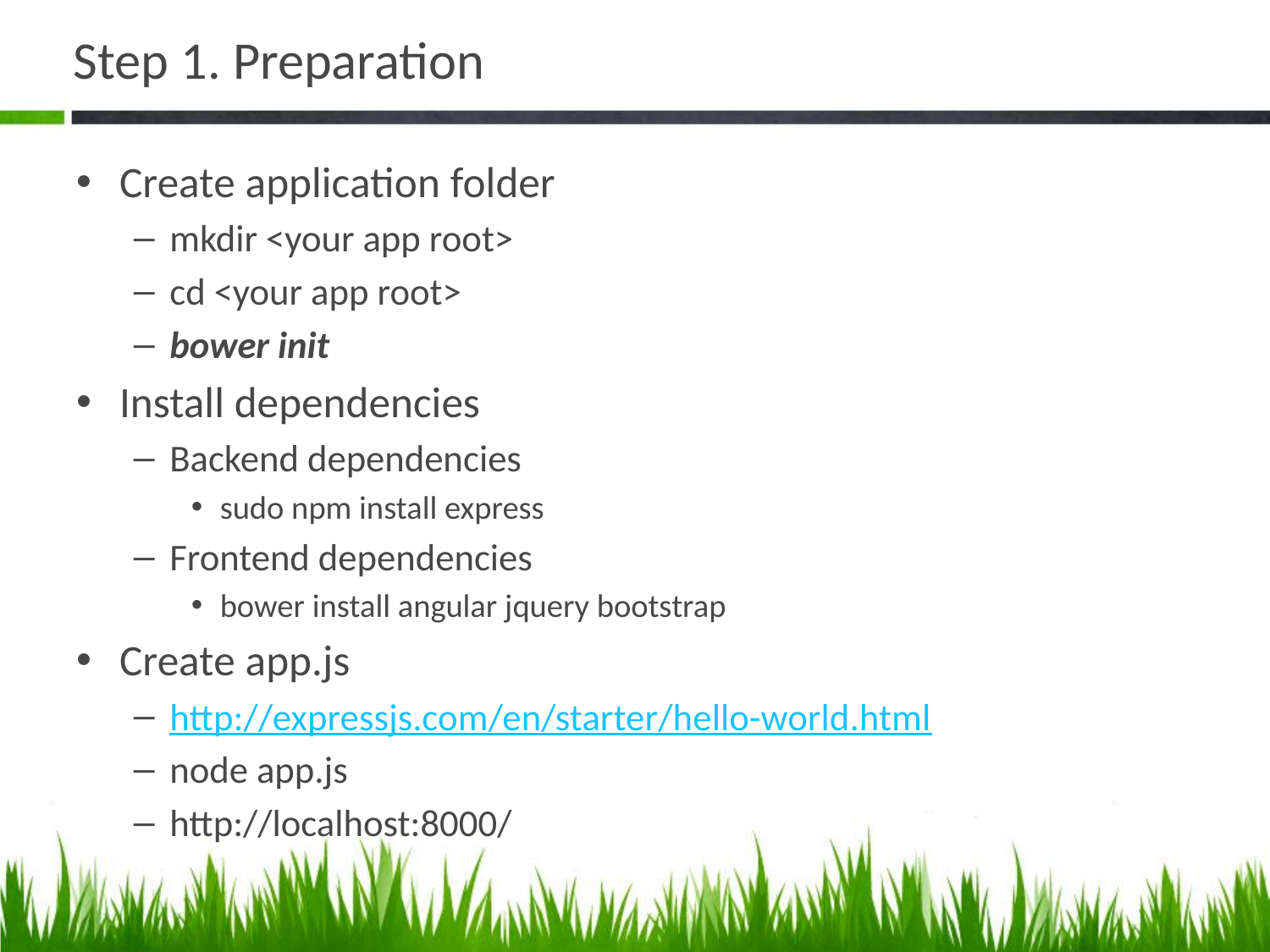

# Step 1. Preparation
Create application folder
mkdir <your app root>
cd <your app root>
bower init
Install dependencies
Backend dependencies
sudo npm install express
Frontend dependencies
bower install angular jquery bootstrap
Create app.js
http://expressjs.com/en/starter/hello-world.html
node app.js
http://localhost:8000/